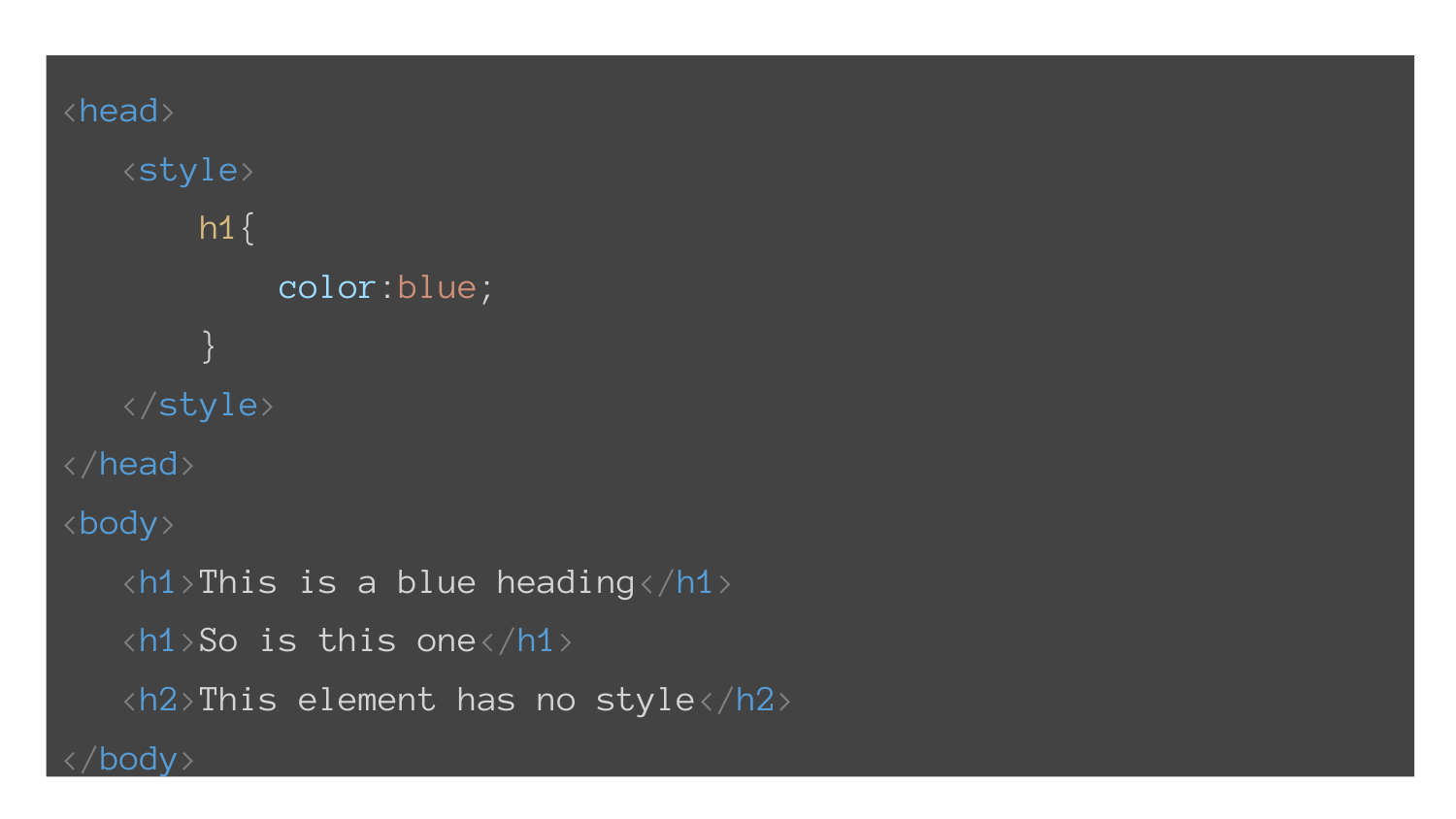

<head>
   <style>
       h1{
           color:blue;
       }
   </style>
</head>
<body>
   <h1>This is a blue heading</h1>
   <h1>So is this one</h1>
   <h2>This element has no style</h2>
</body>